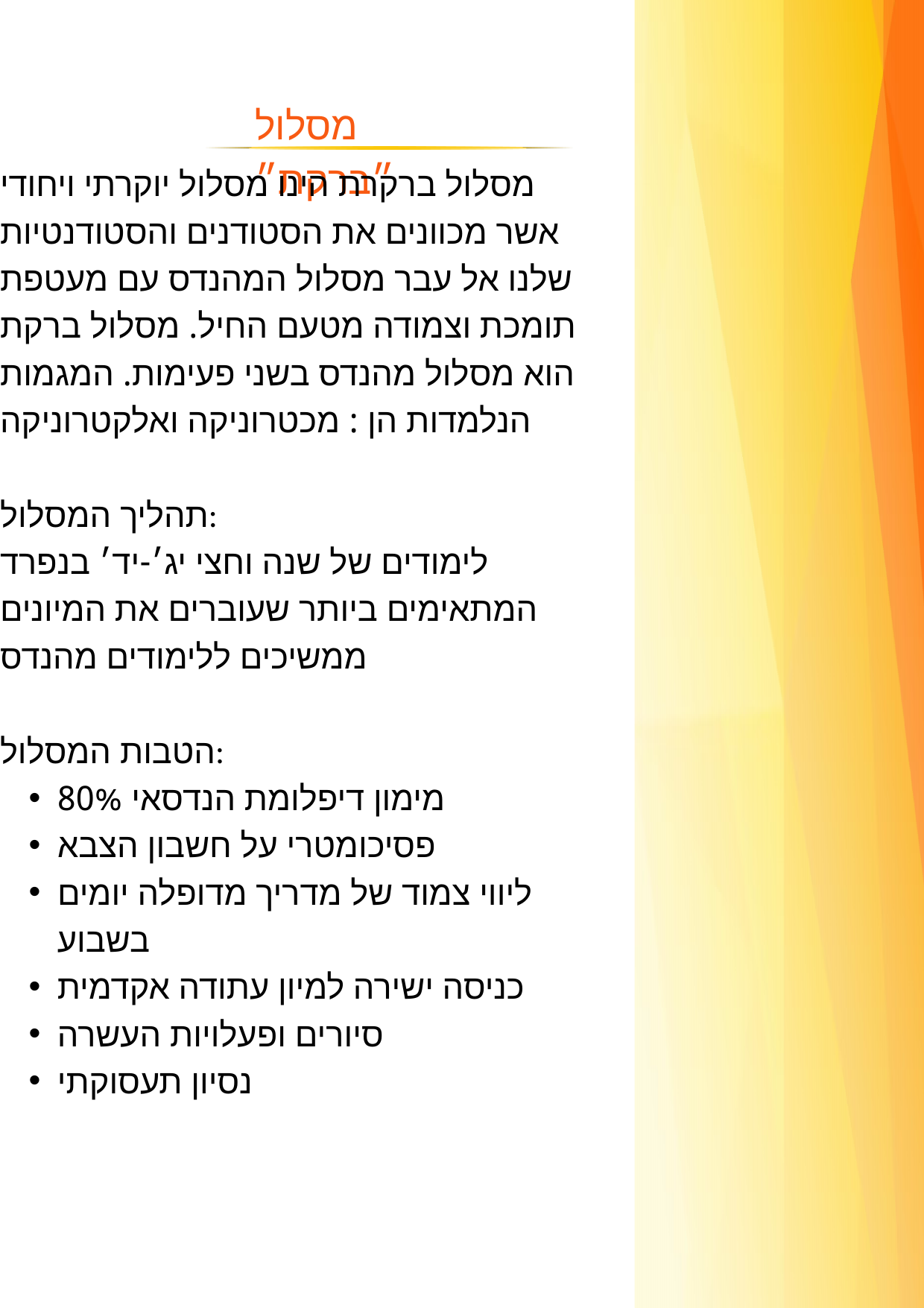

מסלול ״ברקת״

מסלול ברקרת הינו מסלול יוקרתי ויחודי
אשר מכוונים את הסטודנים והסטודנטיות שלנו אל עבר מסלול המהנדס עם מעטפת תומכת וצמודה מטעם החיל. מסלול ברקת הוא מסלול מהנדס בשני פעימות. המגמות הנלמדות הן : מכטרוניקה ואלקטרוניקה

תהליך המסלול:
לימודים של שנה וחצי יג׳-יד׳ בנפרד
המתאימים ביותר שעוברים את המיונים ממשיכים ללימודים מהנדס

הטבות המסלול:
מימון דיפלומת הנדסאי 80%
פסיכומטרי על חשבון הצבא
ליווי צמוד של מדריך מדופלה יומים בשבוע
כניסה ישירה למיון עתודה אקדמית
סיורים ופעלויות העשרה
נסיון תעסוקתי